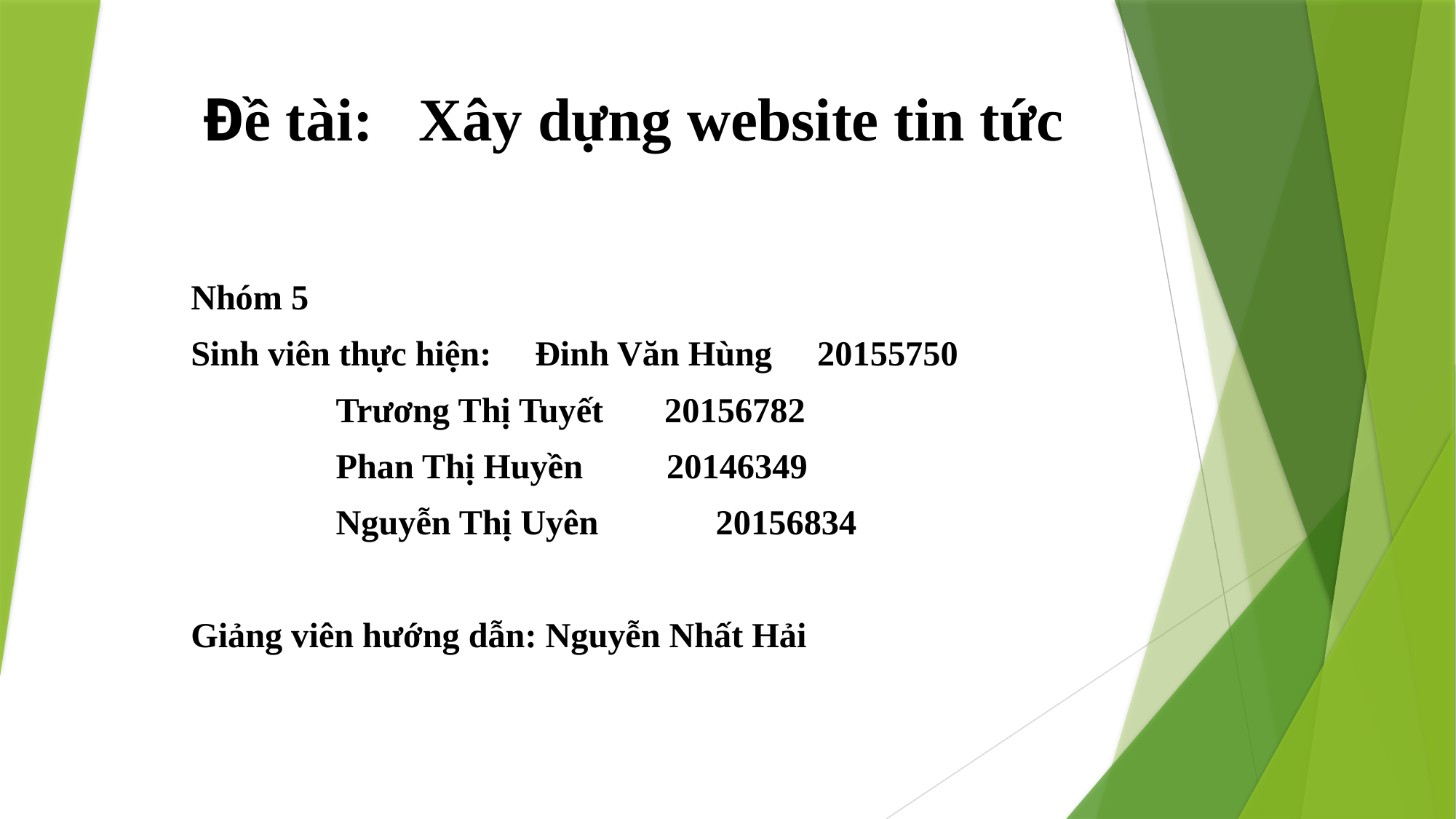

# Đề tài:   Xây dựng website tin tức
Nhóm 5
Sinh viên thực hiện:     Đinh Văn Hùng 		  20155750
						     Trương Thị Tuyết       20156782
						     Phan Thị Huyền 	        20146349
						     Nguyễn Thị Uyên	  20156834

Giảng viên hướng dẫn: Nguyễn Nhất Hải